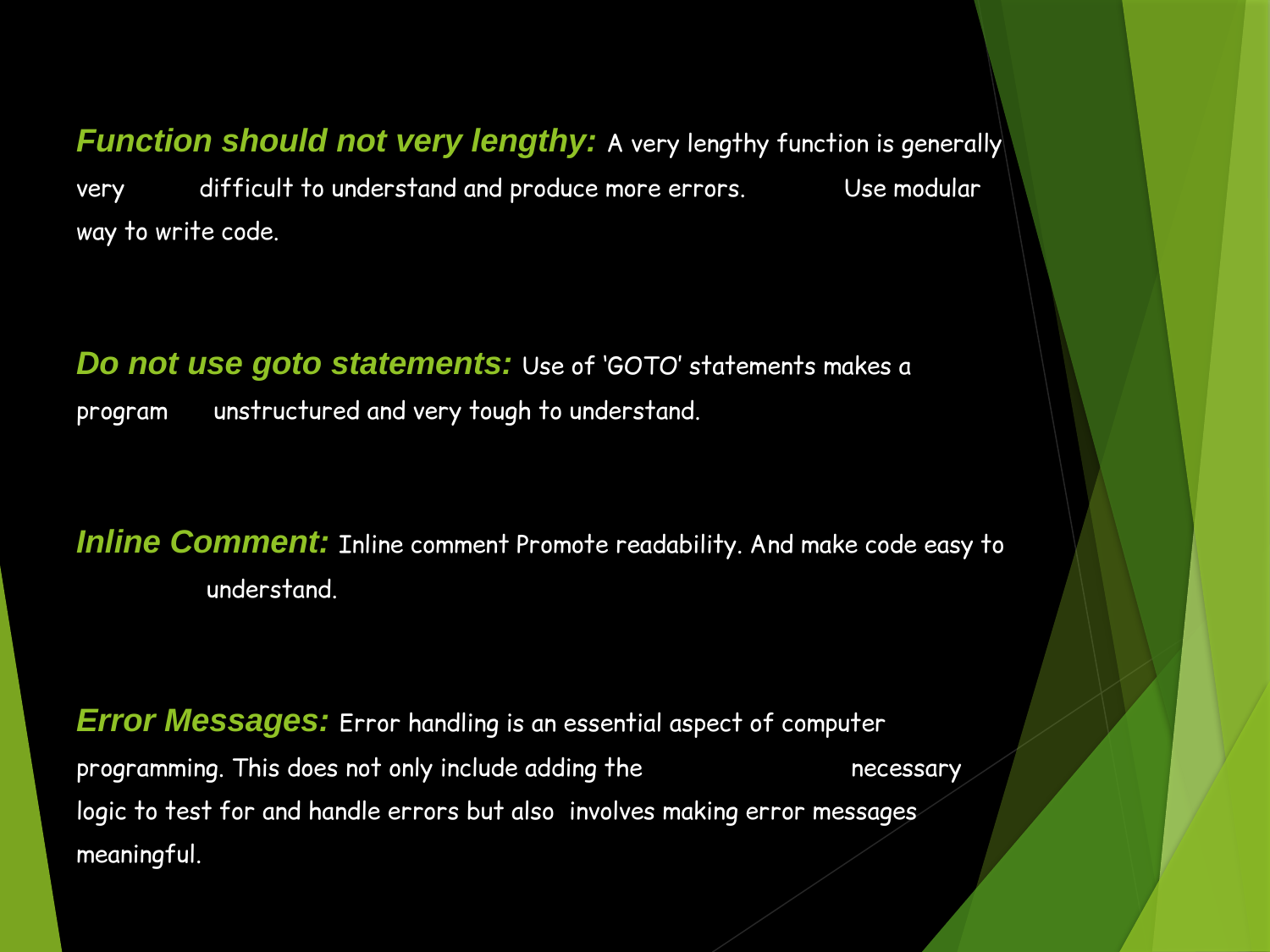

Function should not very lengthy: A very lengthy function is generally very 						difficult to understand and produce more errors. 					    Use modular way to write code.

Do not use goto statements: Use of ‘GOTO’ statements makes a program 						  unstructured and very tough to understand.

Inline Comment: Inline comment Promote readability. And make code easy to 				 understand.

Error Messages: Error handling is an essential aspect of computer 					    programming. This does not only include adding the 					     necessary logic to test for and handle errors but also 					involves making error messages meaningful.